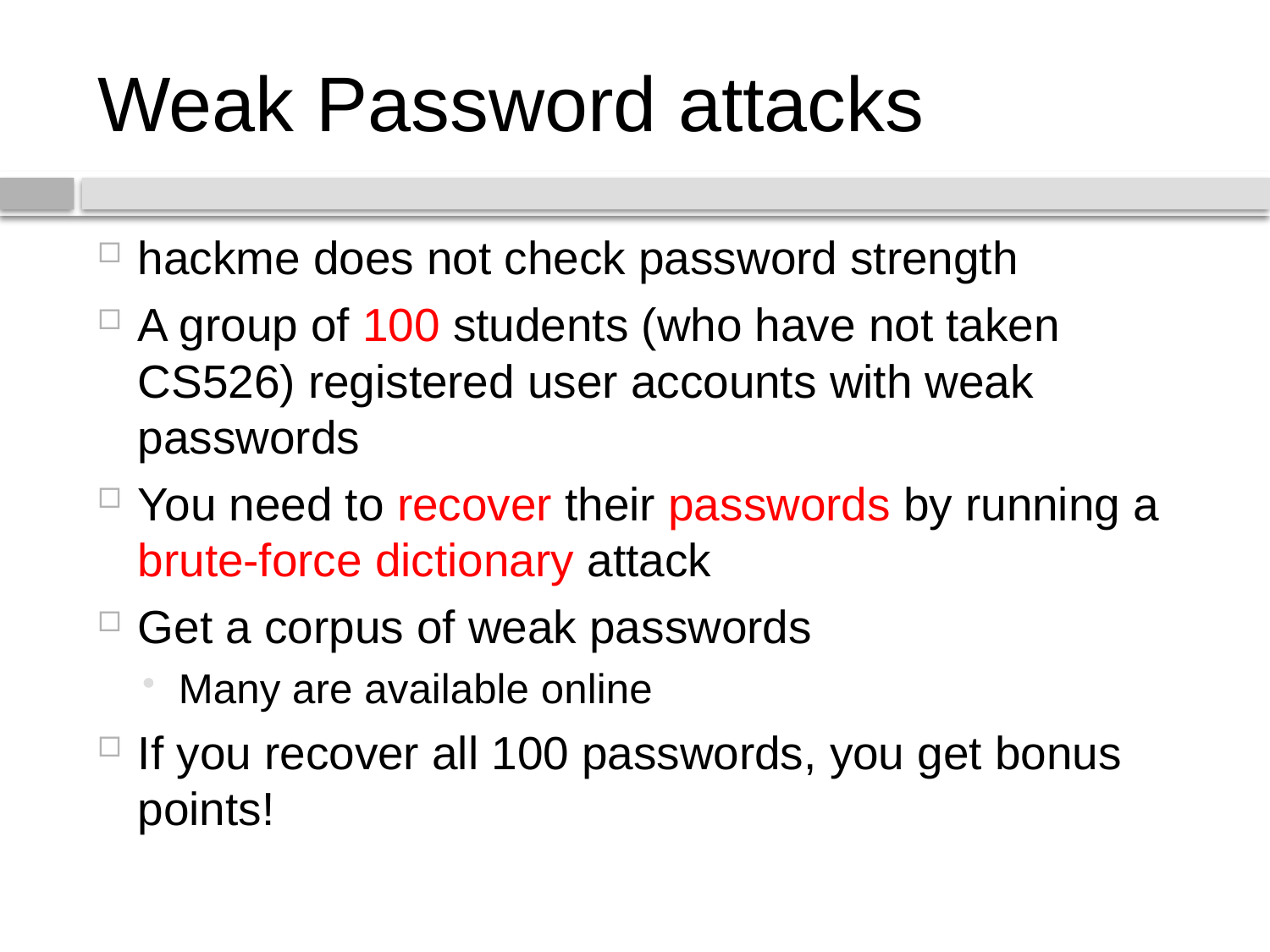

# Weak Password attacks
hackme does not check password strength
A group of 100 students (who have not taken CS526) registered user accounts with weak passwords
You need to recover their passwords by running a brute-force dictionary attack
Get a corpus of weak passwords
Many are available online
If you recover all 100 passwords, you get bonus points!